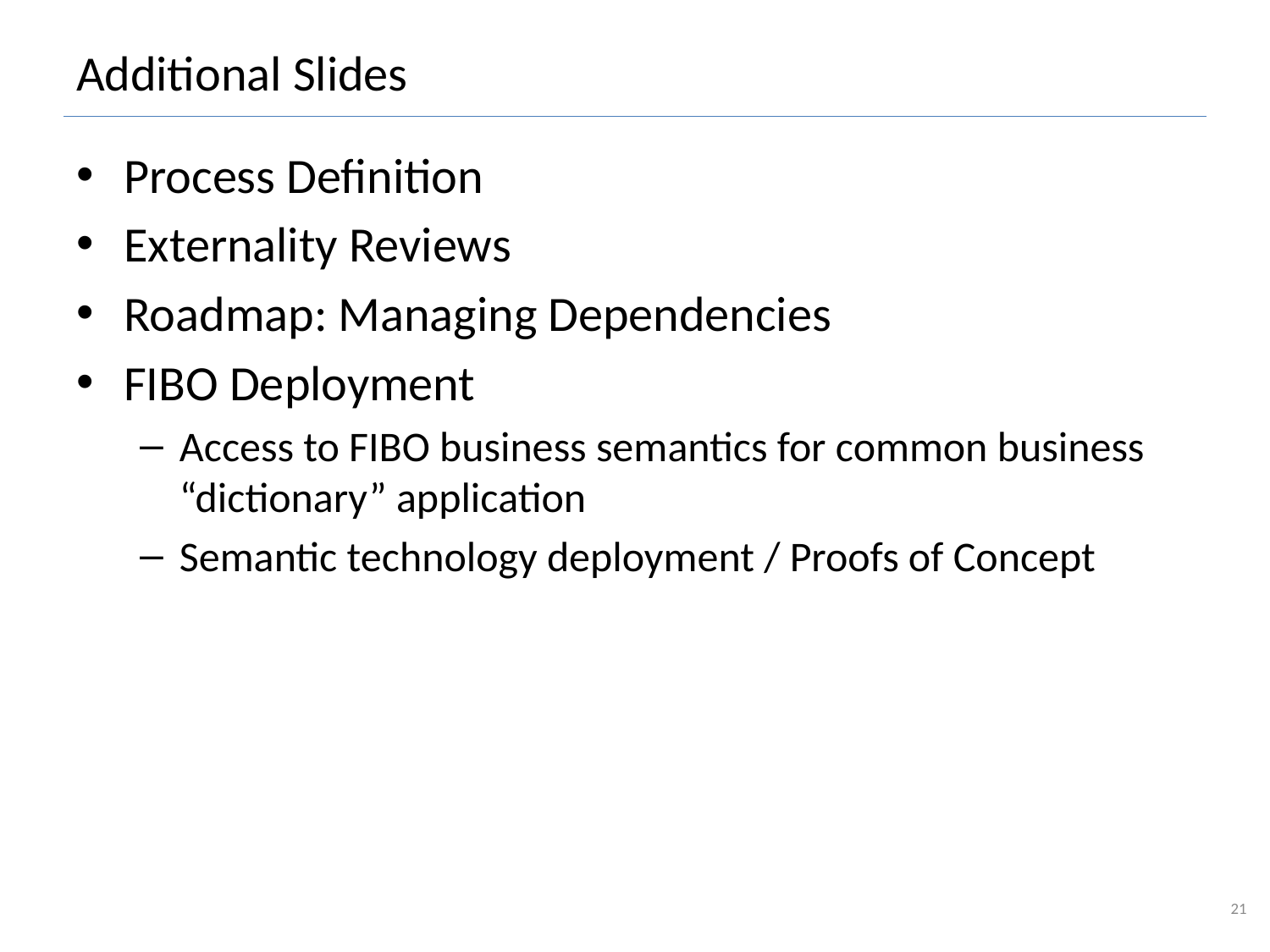

# Additional Slides
Process Definition
Externality Reviews
Roadmap: Managing Dependencies
FIBO Deployment
Access to FIBO business semantics for common business “dictionary” application
Semantic technology deployment / Proofs of Concept
21